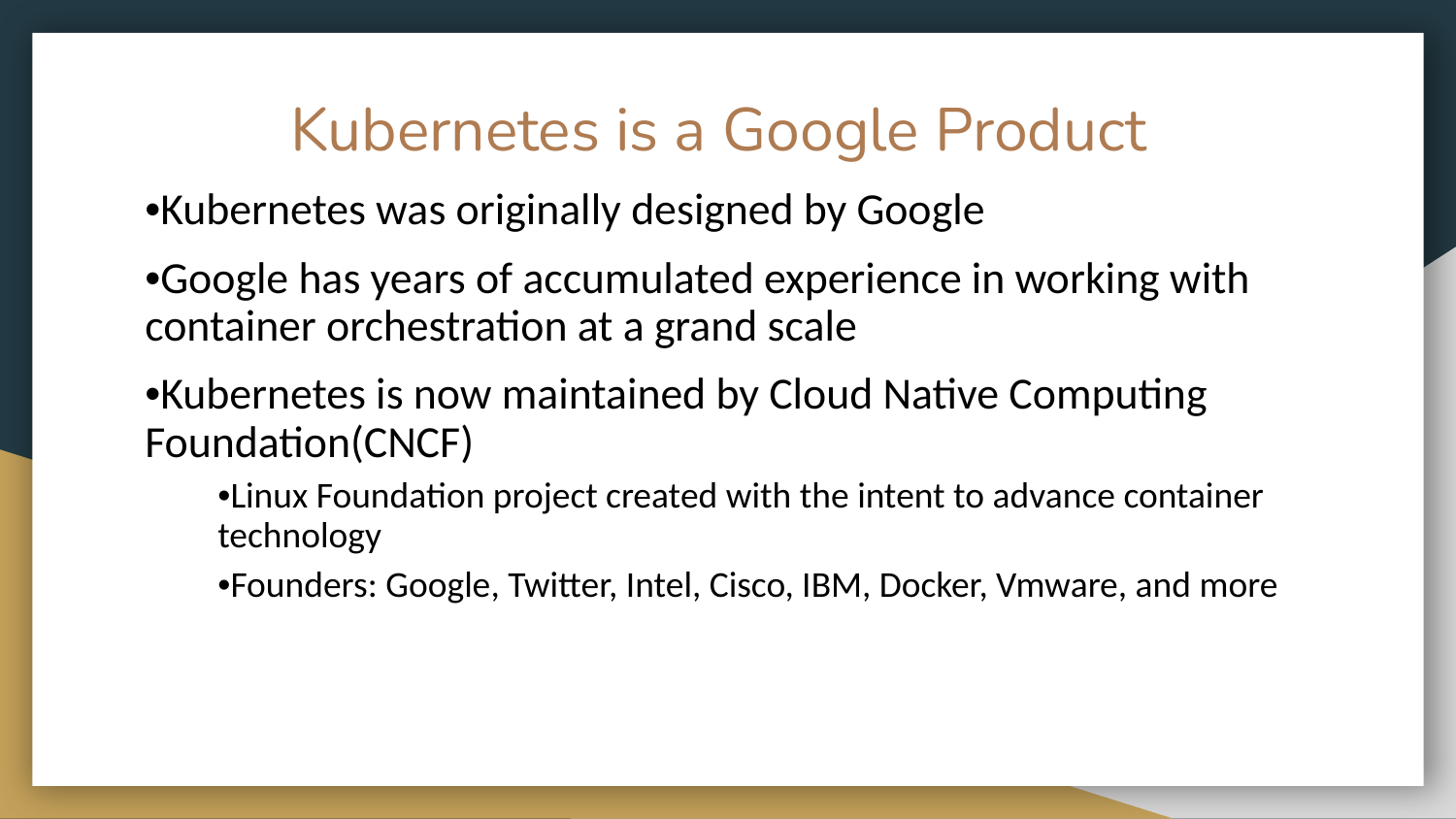

# Kubernetes is a Google Product
•Kubernetes was originally designed by Google
•Google has years of accumulated experience in working with container orchestration at a grand scale
•Kubernetes is now maintained by Cloud Native Computing Foundation(CNCF)
•Linux Foundation project created with the intent to advance container technology
•Founders: Google, Twitter, Intel, Cisco, IBM, Docker, Vmware, and more